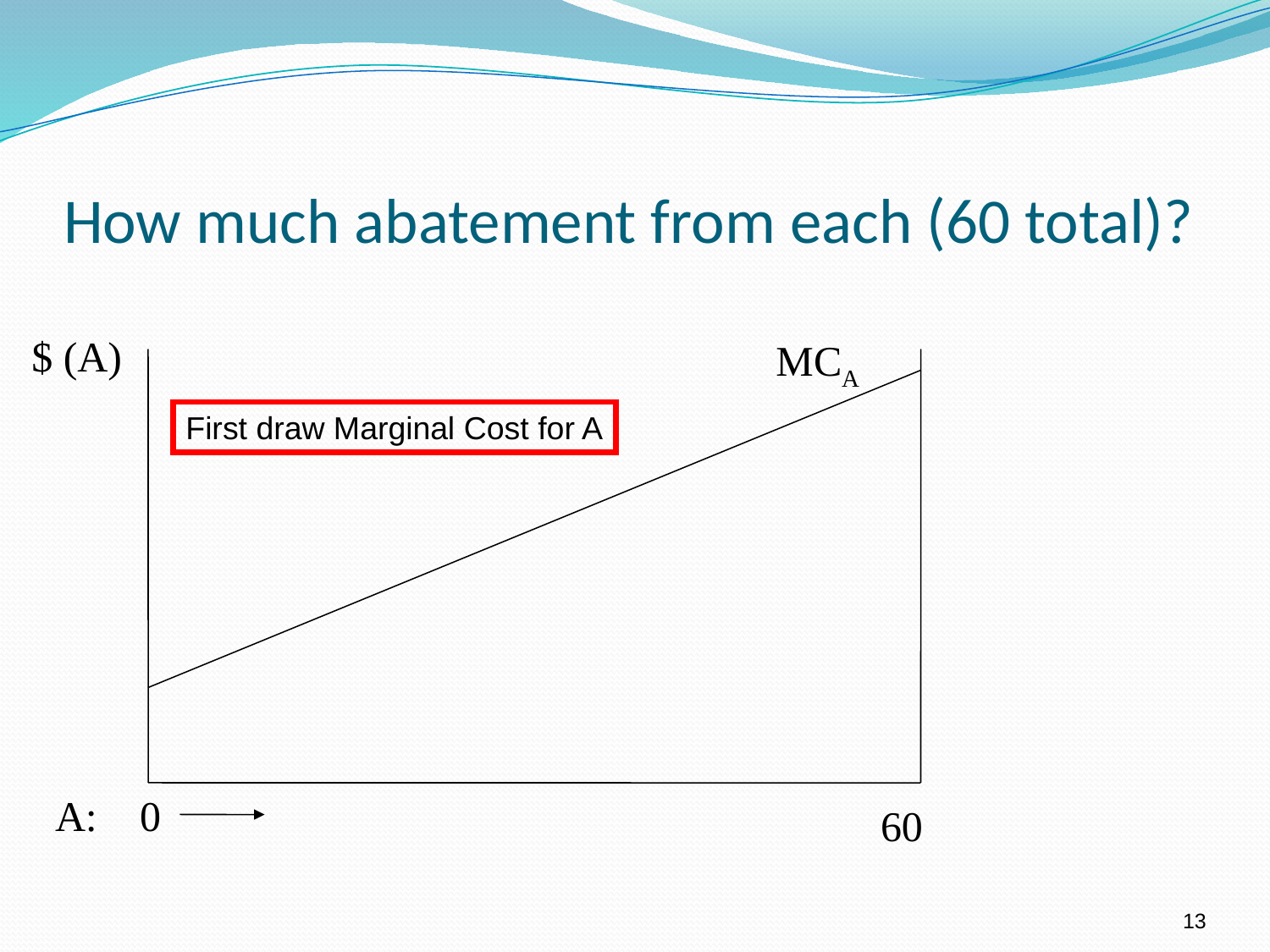

# How much abatement from each (60 total)?
$ (A)
MCA

First draw Marginal Cost for A
A:
0

60

13